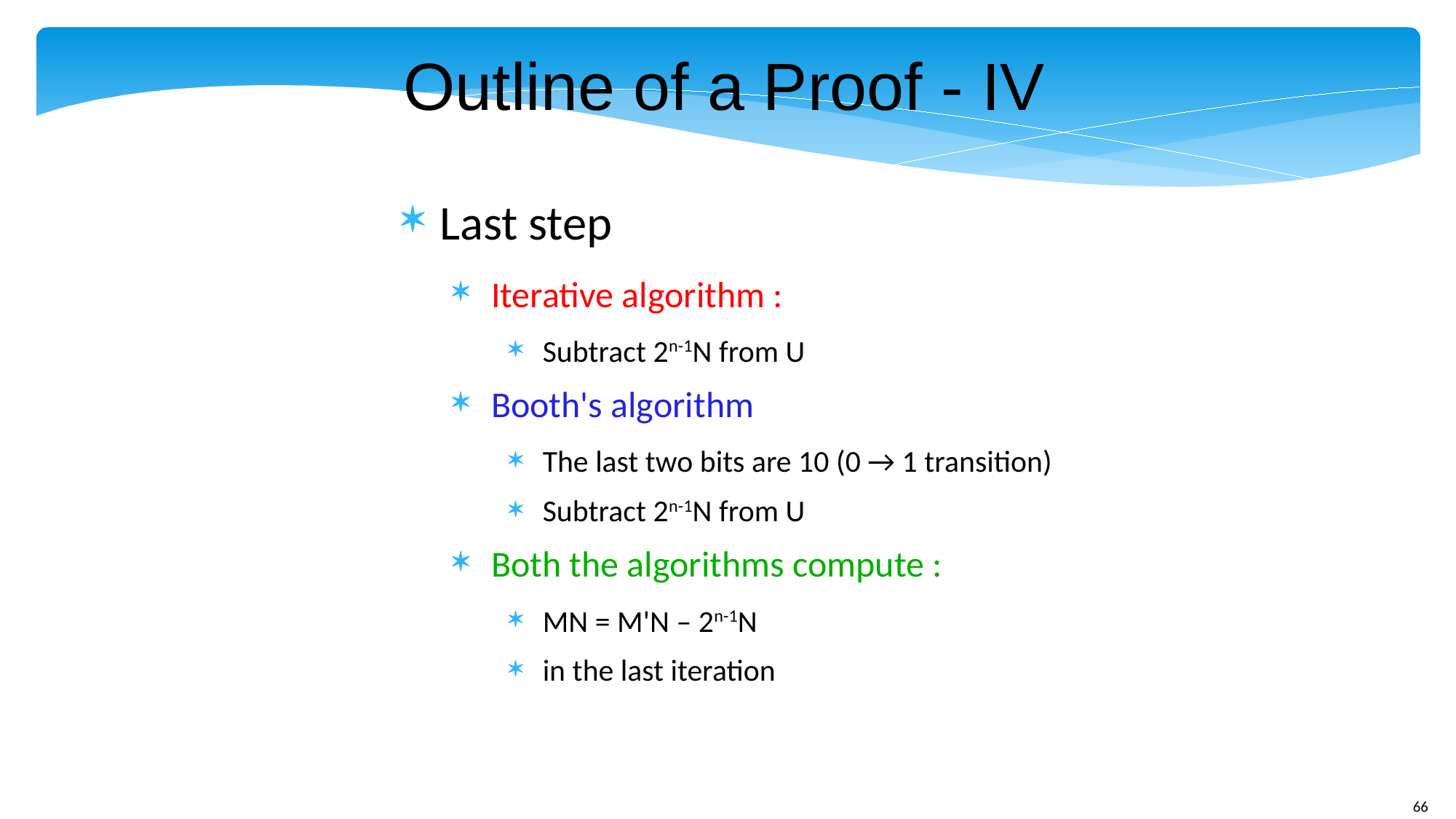

Outline of a Proof - IV
Last step
Iterative algorithm :
Subtract 2n-1N from U
Booth's algorithm
The last two bits are 10 (0 → 1 transition)
Subtract 2n-1N from U
Both the algorithms compute :
MN = M'N – 2n-1N
in the last iteration